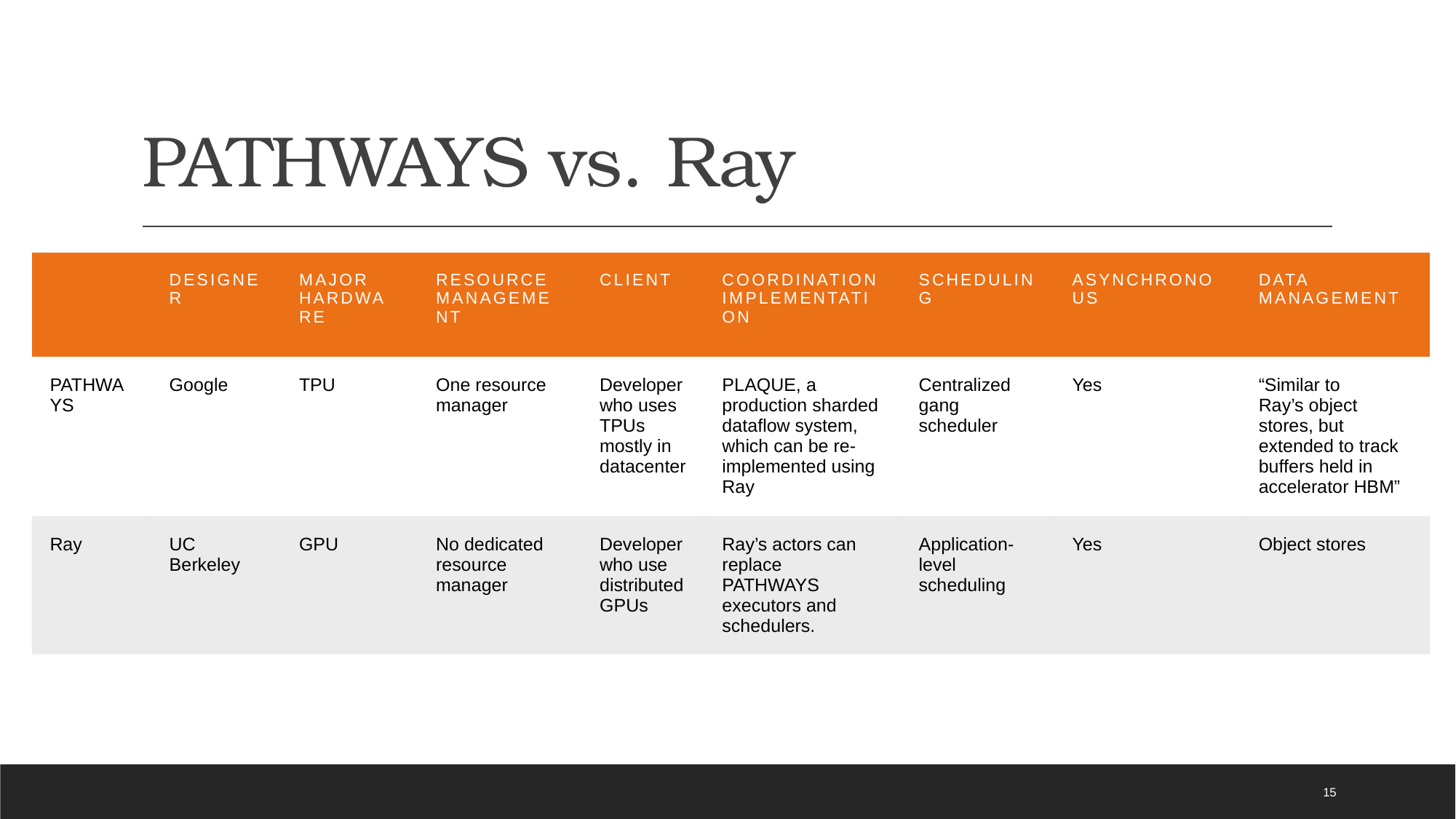

# PATHWAYS vs. Ray
|  | Designer | Major Hardware | Resource management | client | Coordination Implementation | Scheduling | Asynchronous | Data management |
| --- | --- | --- | --- | --- | --- | --- | --- | --- |
| PATHWAYS | Google | TPU | One resource manager | Developer who uses TPUs mostly in datacenter | PLAQUE, a production sharded dataﬂow system, which can be re-implemented using Ray | Centralized gang scheduler | Yes | “Similar to Ray’s object stores, but extended to track buffers held in accelerator HBM” |
| Ray | UC Berkeley | GPU | No dedicated resource manager | Developer who use distributed GPUs | Ray’s actors can replace PATHWAYS executors and schedulers. | Application-level scheduling | Yes | Object stores |
15